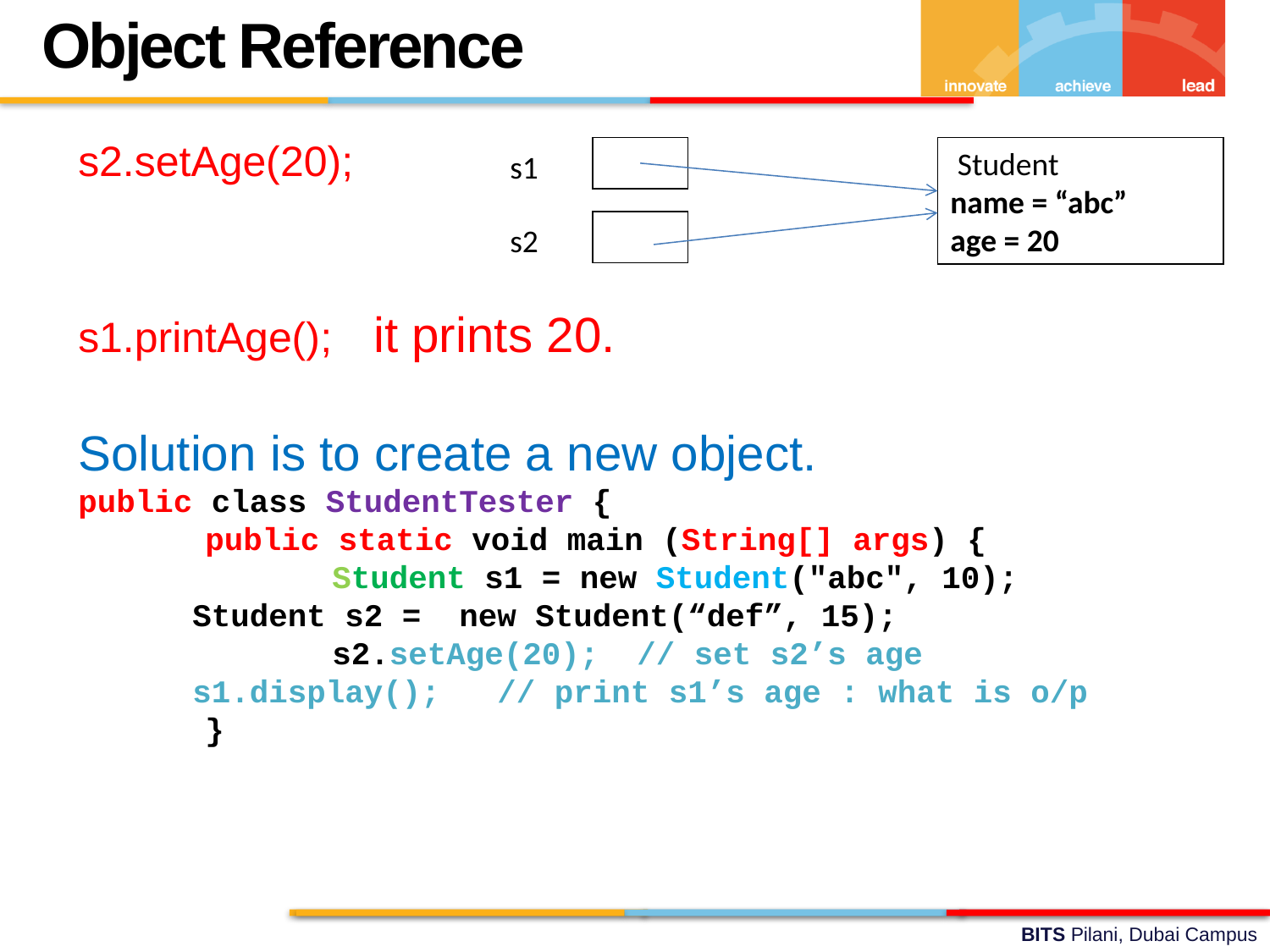

Object Reference

s2.setAge(20);

s1.printAge();   it prints 20.

Solution is to create a new object.
public class StudentTester {
	public static void main (String[] args) {
		Student s1 = new Student("abc", 10);
      Student s2 =  new Student(“def”, 15);
		s2.setAge(20);  // set s2’s age
      s1.display();   // print s1’s age : what is o/p
	}

 Student
name = “abc”
age = 20
s1

s2